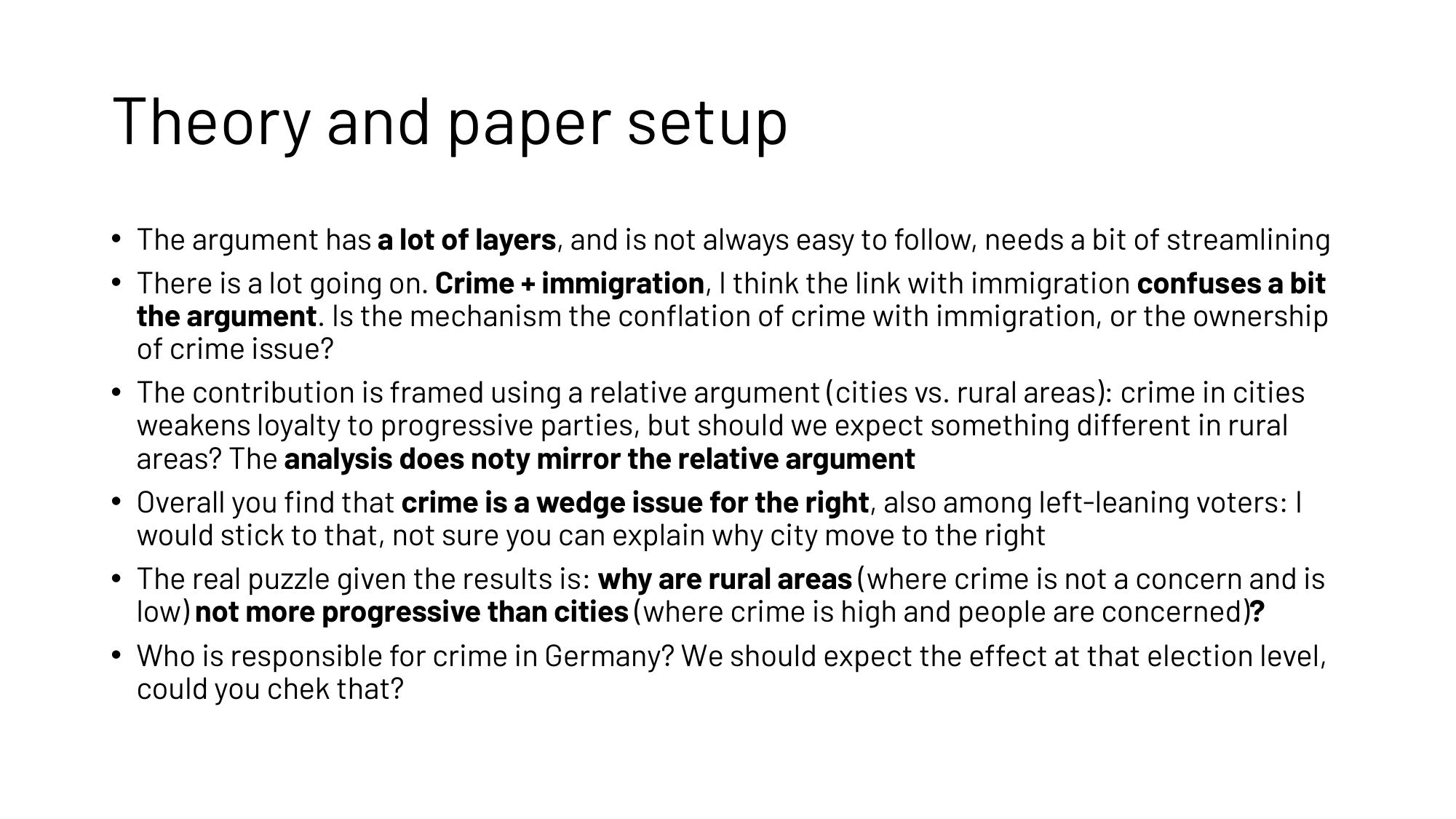

# Theory and paper setup
The argument has a lot of layers, and is not always easy to follow, needs a bit of streamlining
There is a lot going on. Crime + immigration, I think the link with immigration confuses a bit the argument. Is the mechanism the conflation of crime with immigration, or the ownership of crime issue?
The contribution is framed using a relative argument (cities vs. rural areas): crime in cities weakens loyalty to progressive parties, but should we expect something different in rural areas? The analysis does noty mirror the relative argument
Overall you find that crime is a wedge issue for the right, also among left-leaning voters: I would stick to that, not sure you can explain why city move to the right
The real puzzle given the results is: why are rural areas (where crime is not a concern and is low) not more progressive than cities (where crime is high and people are concerned)?
Who is responsible for crime in Germany? We should expect the effect at that election level, could you chek that?